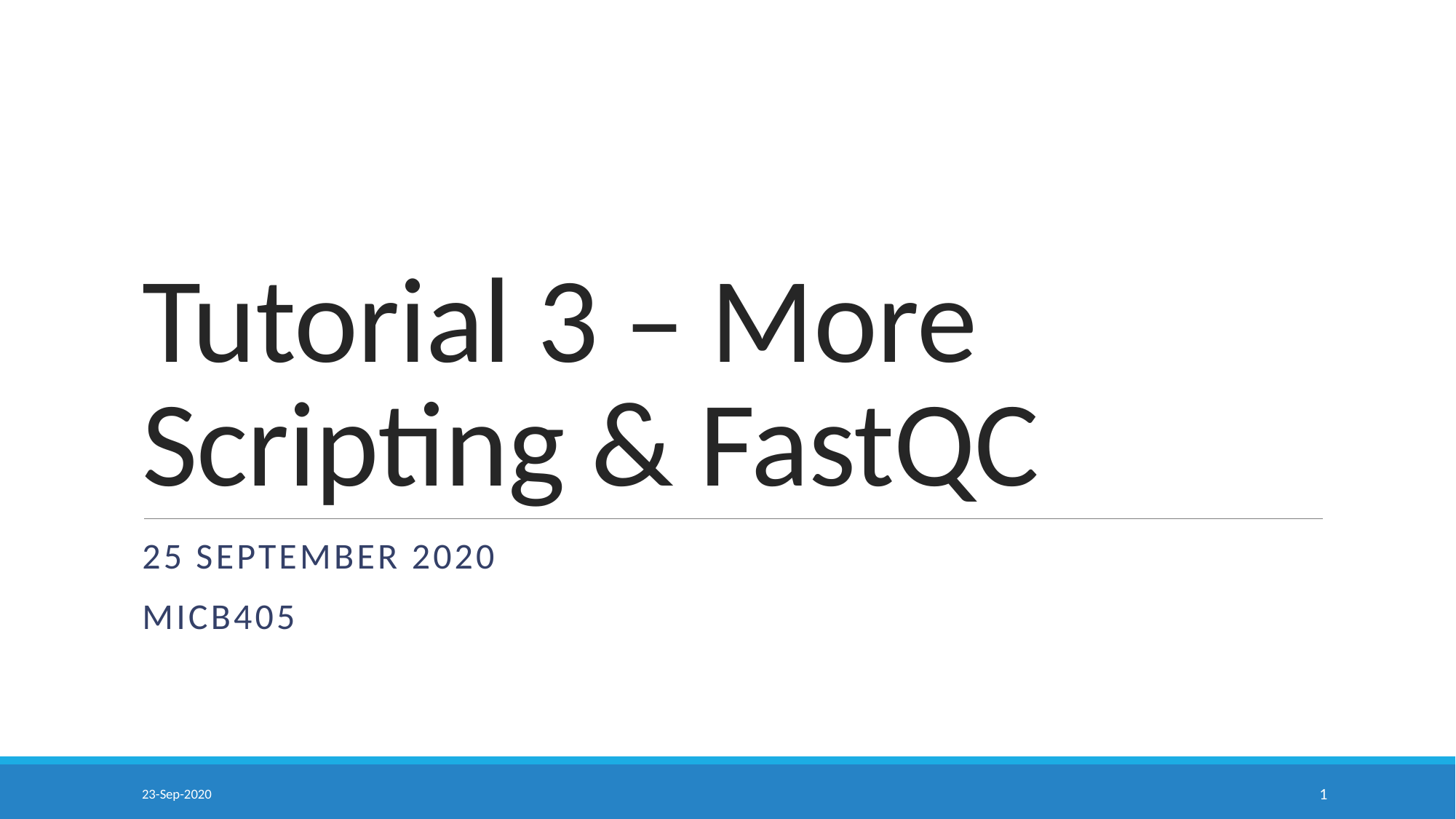

# Tutorial 3 – More Scripting & FastQC
25 September 2020
MICB405
23-Sep-2020
1